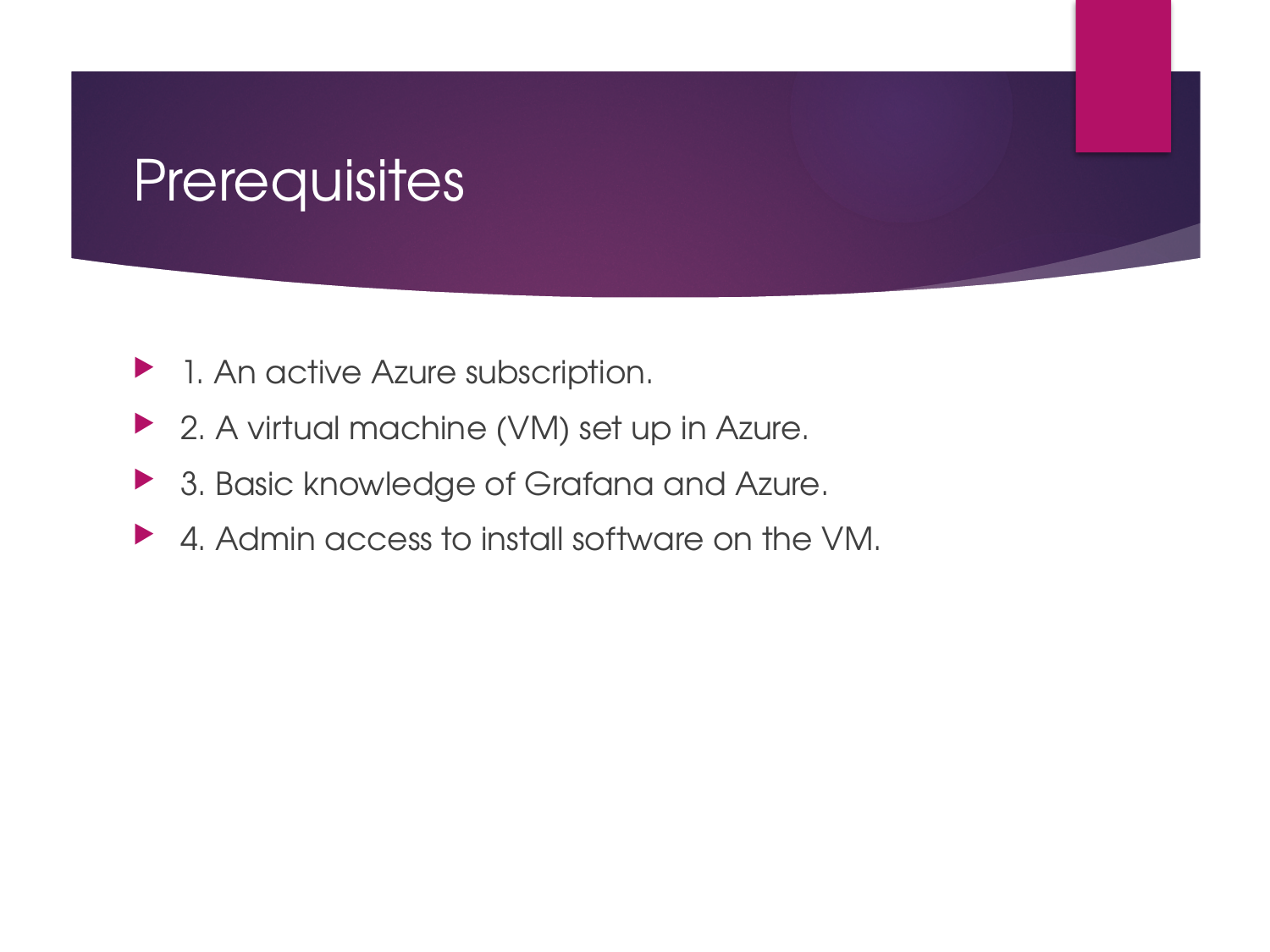

# Prerequisites
1. An active Azure subscription.
2. A virtual machine (VM) set up in Azure.
3. Basic knowledge of Grafana and Azure.
4. Admin access to install software on the VM.